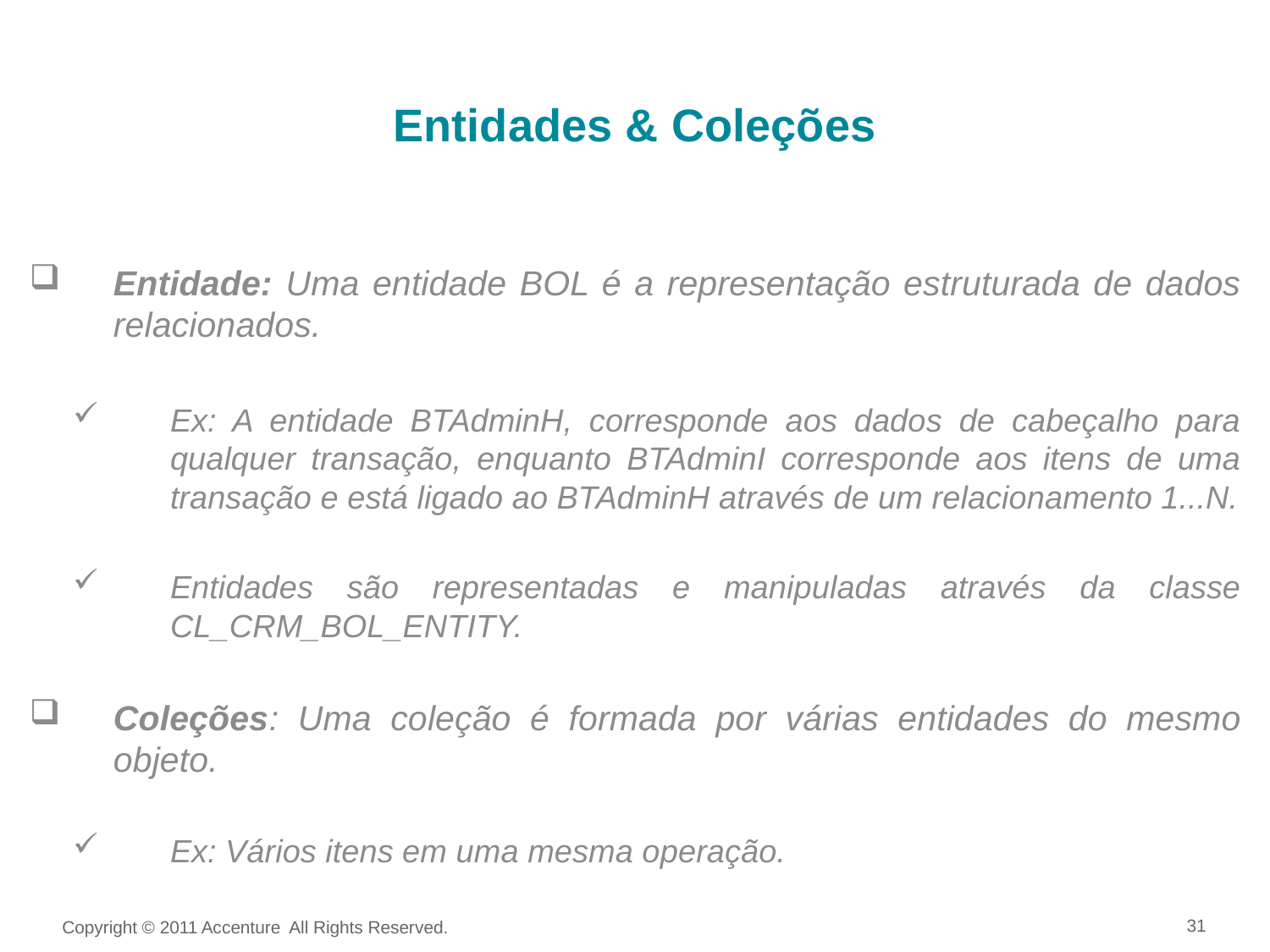

Entidades & Coleções

Entidade: Uma entidade BOL é a representação estruturada de dados relacionados.

Ex: A entidade BTAdminH, corresponde aos dados de cabeçalho para qualquer transação, enquanto BTAdminI corresponde aos itens de uma transação e está ligado ao BTAdminH através de um relacionamento 1...N.

Entidades são representadas e manipuladas através da classe CL_CRM_BOL_ENTITY.

Coleções: Uma coleção é formada por várias entidades do mesmo objeto.

Ex: Vários itens em uma mesma operação.